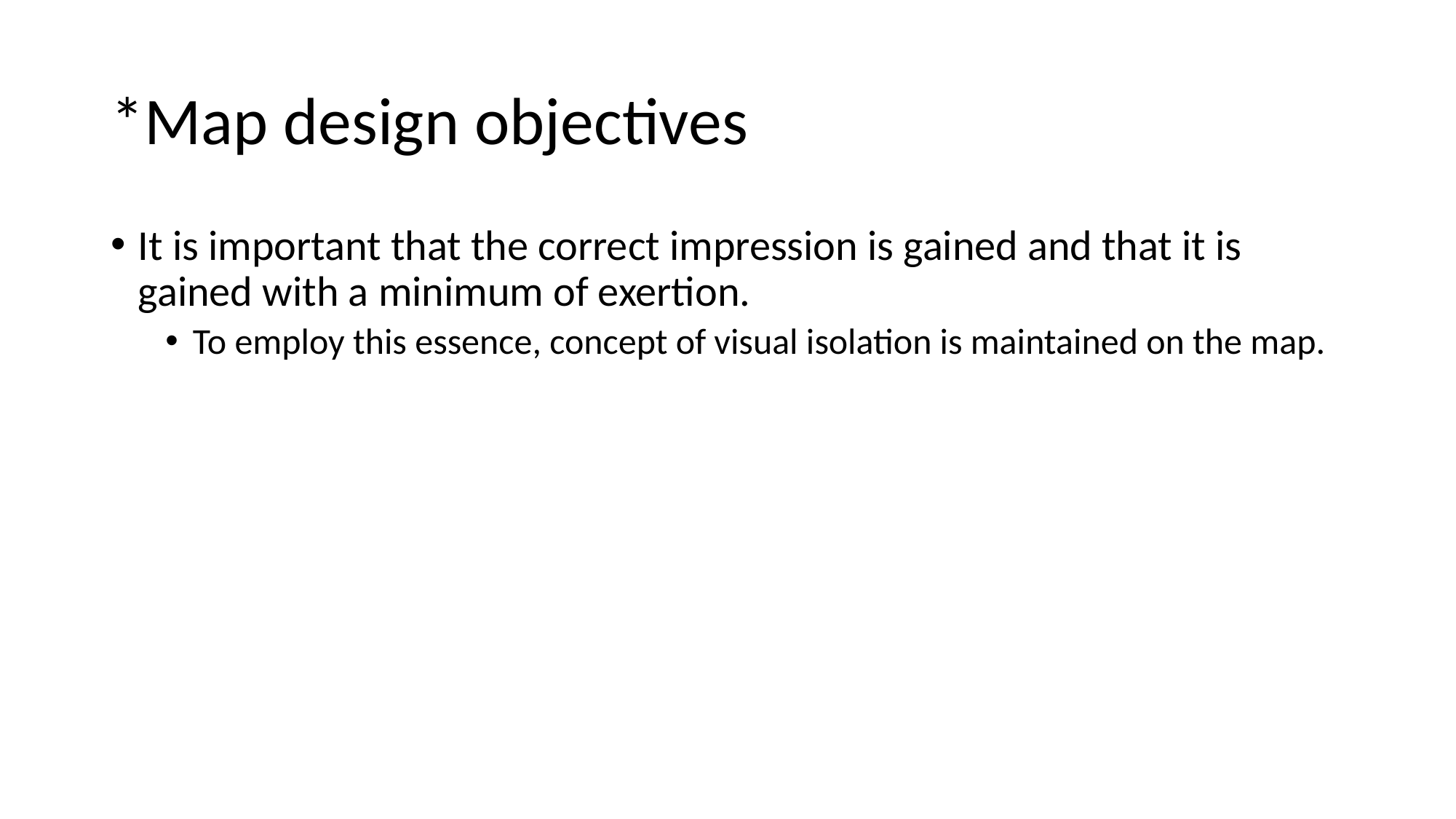

# *Map design objectives
It is important that the correct impression is gained and that it is gained with a minimum of exertion.
To employ this essence, concept of visual isolation is maintained on the map.